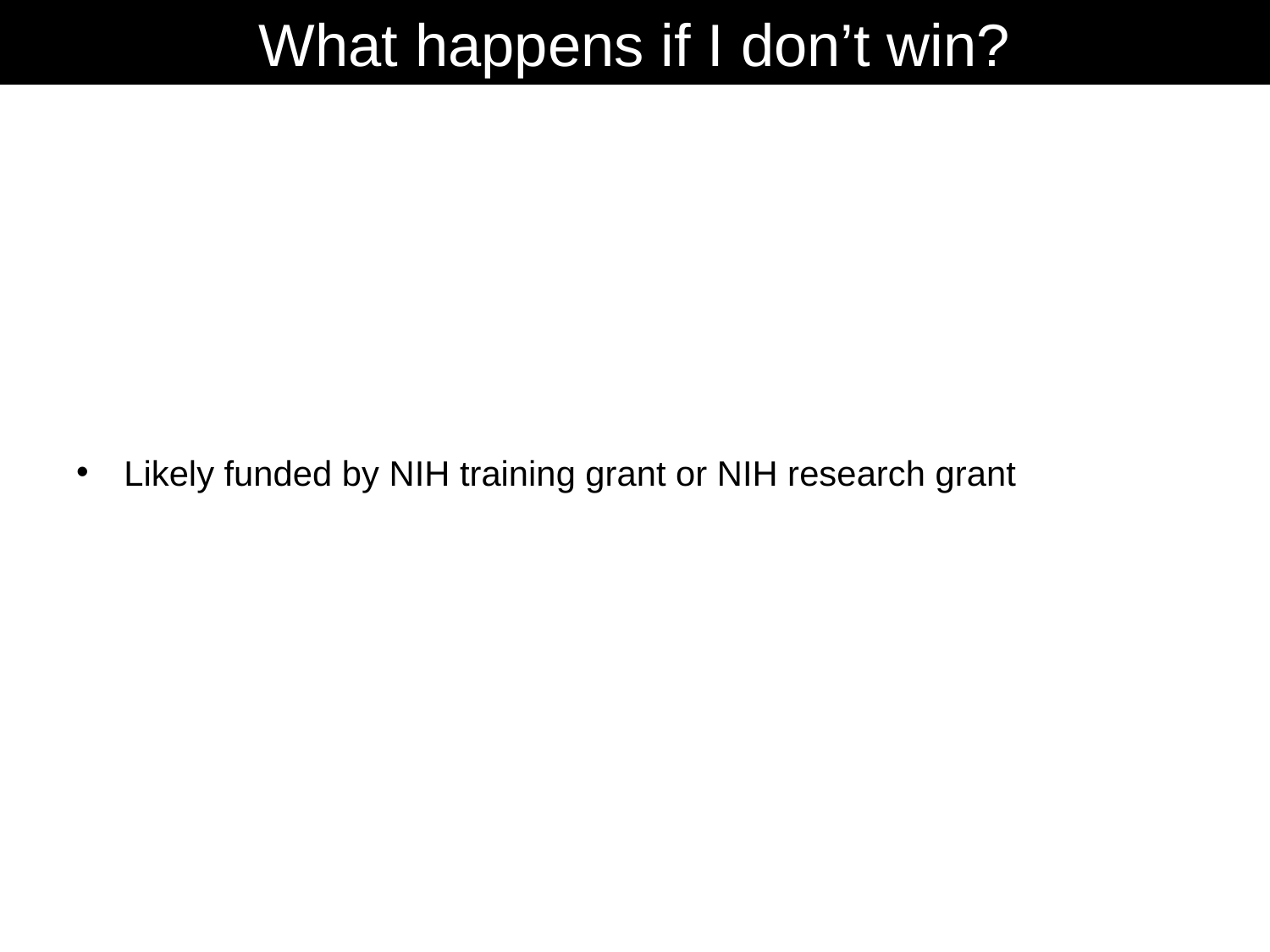

# What happens if I don’t win?
Likely funded by NIH training grant or NIH research grant